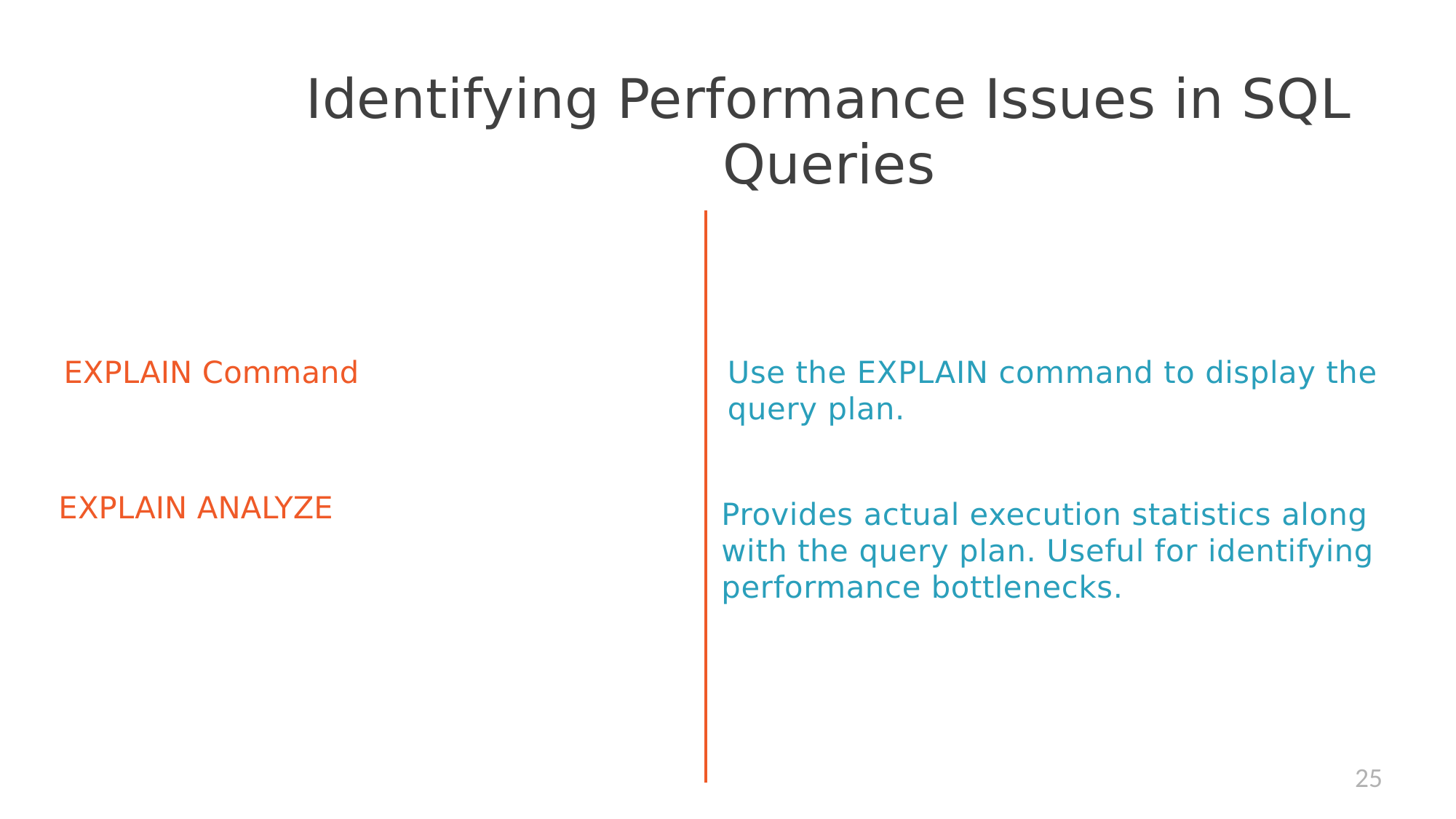

# Identifying Performance Issues in SQL Queries

EXPLAIN Command
Use the EXPLAIN command to display the query plan.
EXPLAIN ANALYZE
Provides actual execution statistics along with the query plan. Useful for identifying performance bottlenecks.
25